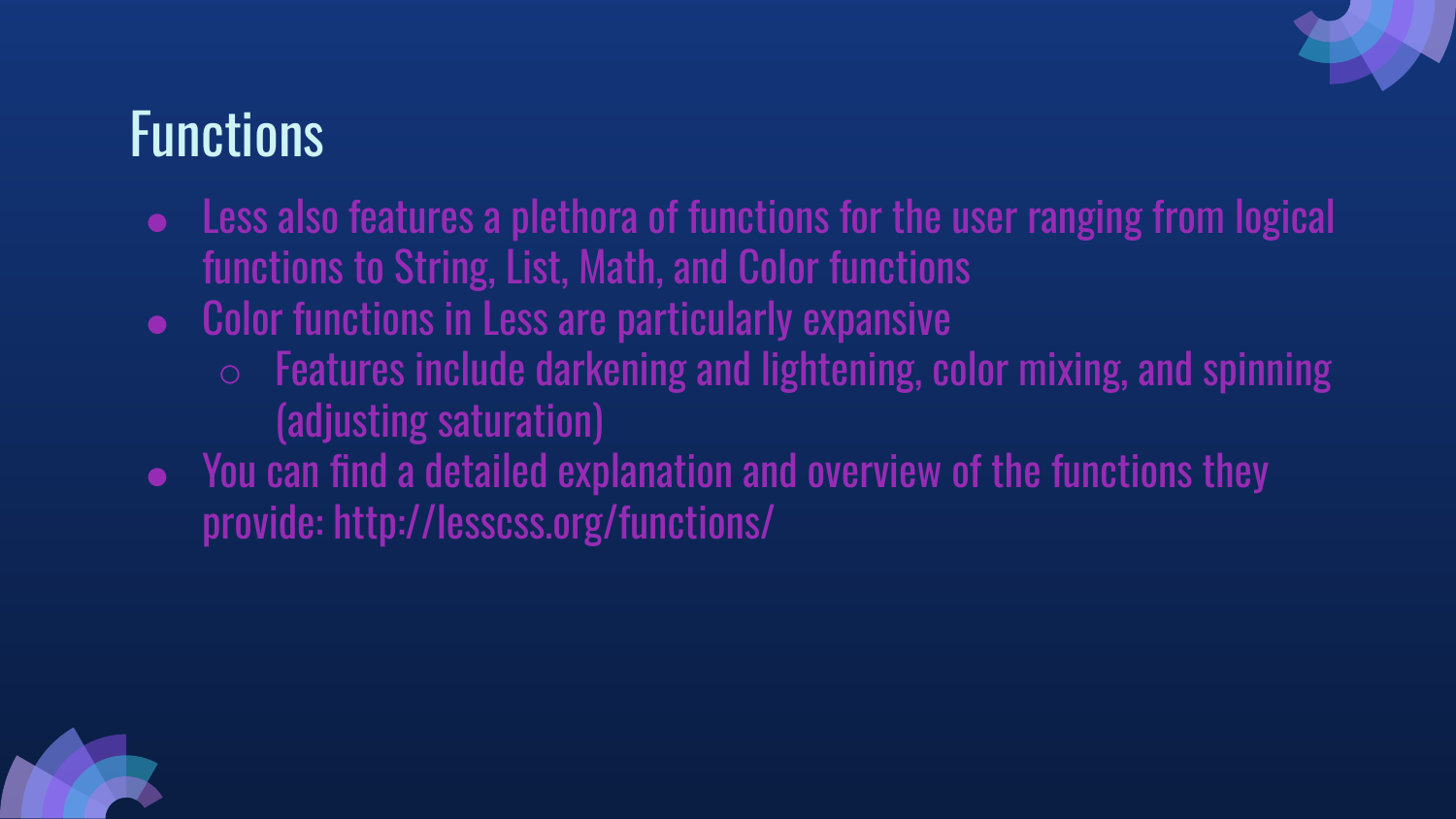

# Functions
Less also features a plethora of functions for the user ranging from logical functions to String, List, Math, and Color functions
Color functions in Less are particularly expansive
Features include darkening and lightening, color mixing, and spinning (adjusting saturation)
You can find a detailed explanation and overview of the functions they provide: http://lesscss.org/functions/